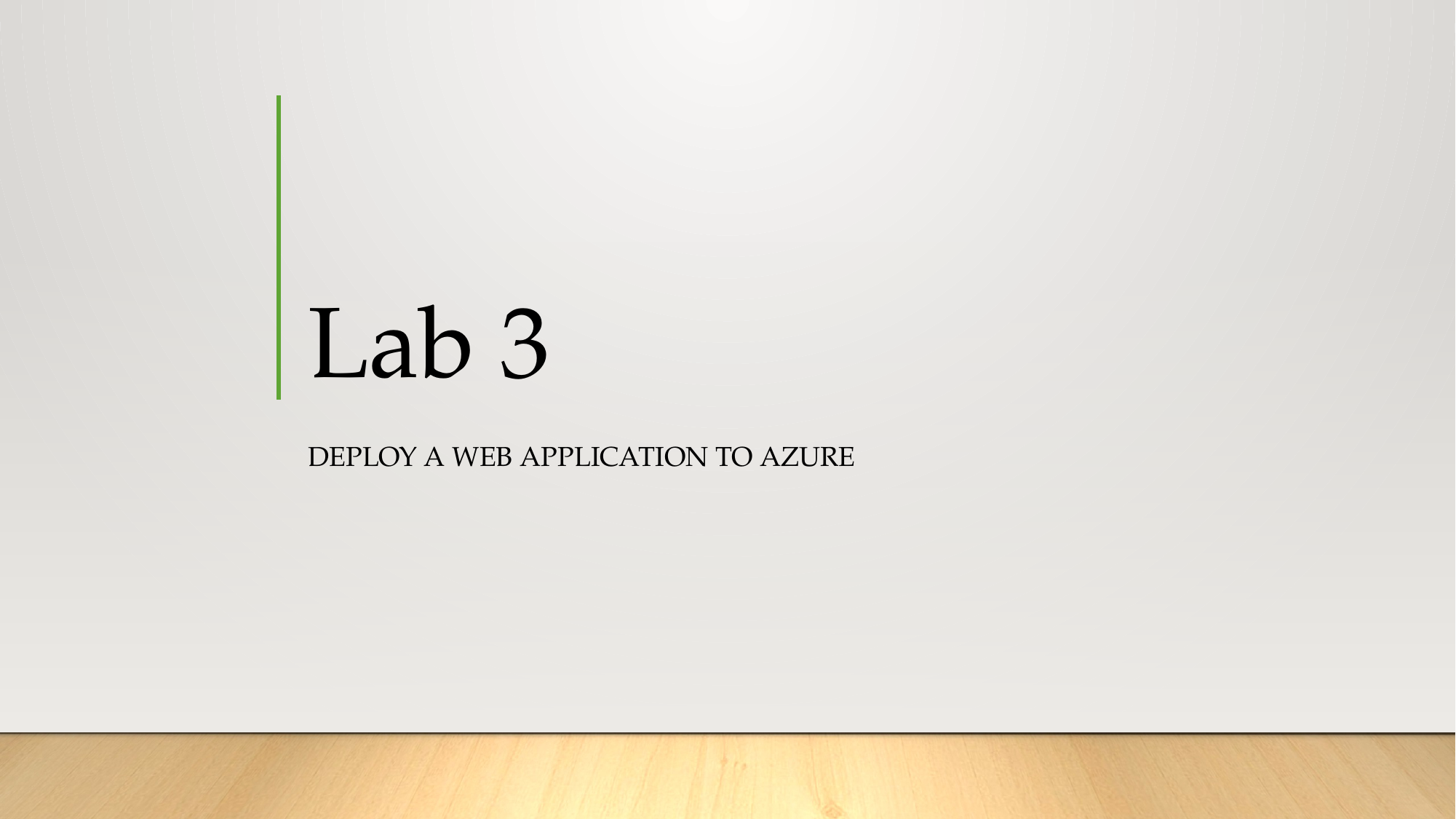

# Lab 3
Deploy a Web Application to Azure